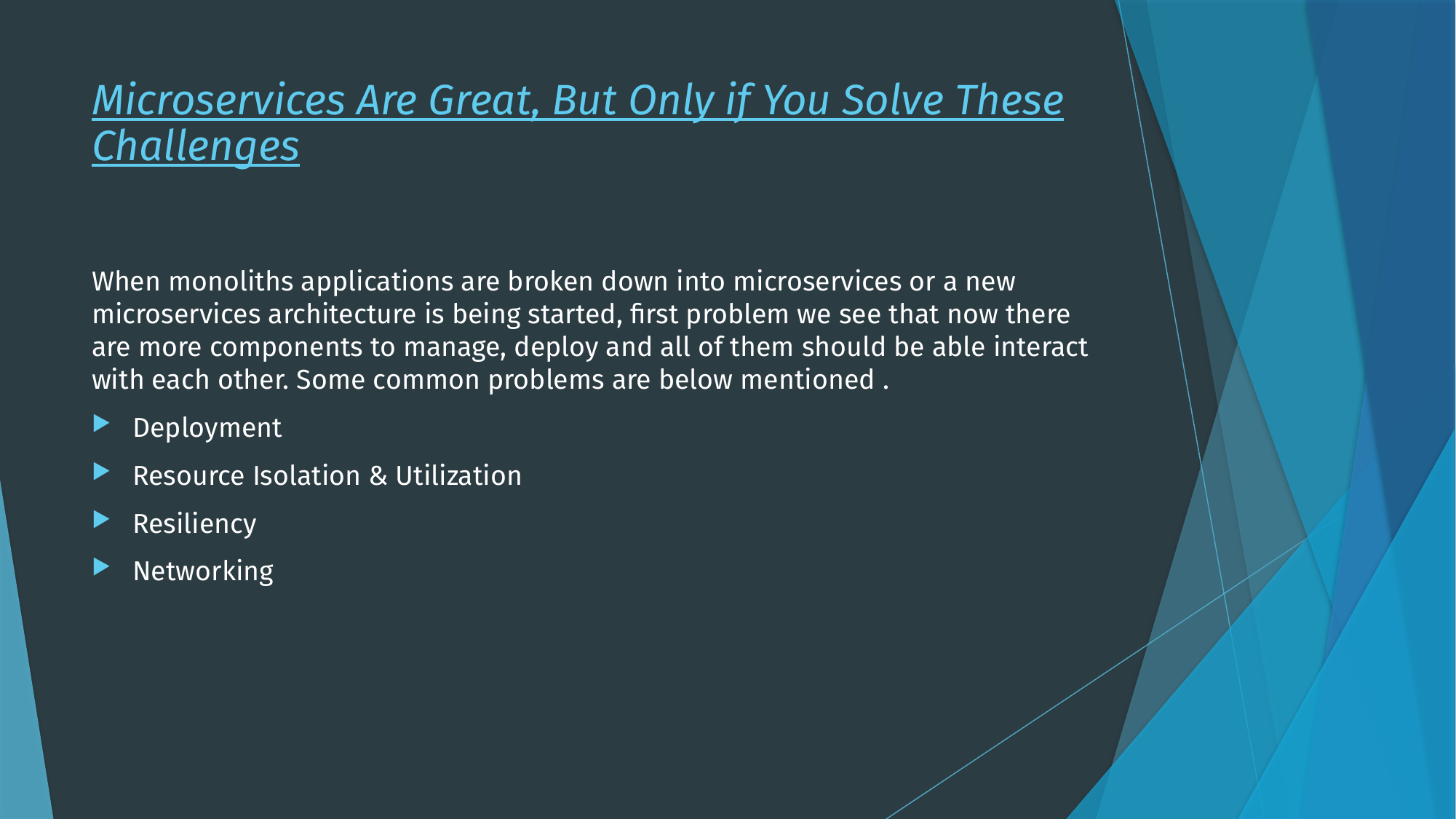

# Microservices Are Great, But Only if You Solve These Challenges
When monoliths applications are broken down into microservices or a new microservices architecture is being started, first problem we see that now there are more components to manage, deploy and all of them should be able interact with each other. Some common problems are below mentioned .
Deployment
Resource Isolation & Utilization
Resiliency
Networking